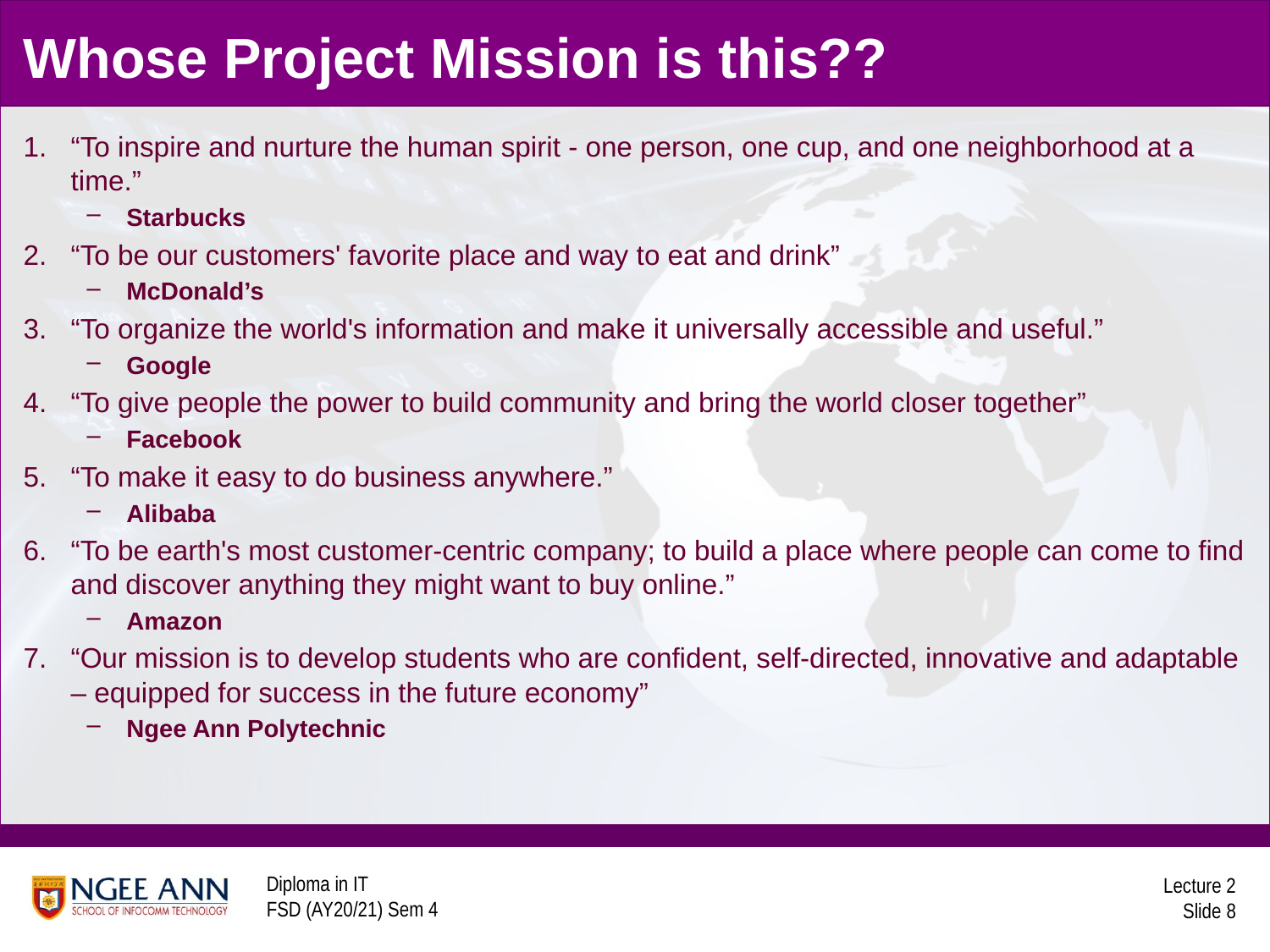

# Whose Project Mission is this??
“To inspire and nurture the human spirit - one person, one cup, and one neighborhood at a time.”
Starbucks
“To be our customers' favorite place and way to eat and drink”
McDonald’s
“To organize the world's information and make it universally accessible and useful.”
Google
“To give people the power to build community and bring the world closer together”
Facebook
“To make it easy to do business anywhere.”
Alibaba
“To be earth's most customer-centric company; to build a place where people can come to find and discover anything they might want to buy online.”
Amazon
“Our mission is to develop students who are confident, self-directed, innovative and adaptable – equipped for success in the future economy”
Ngee Ann Polytechnic